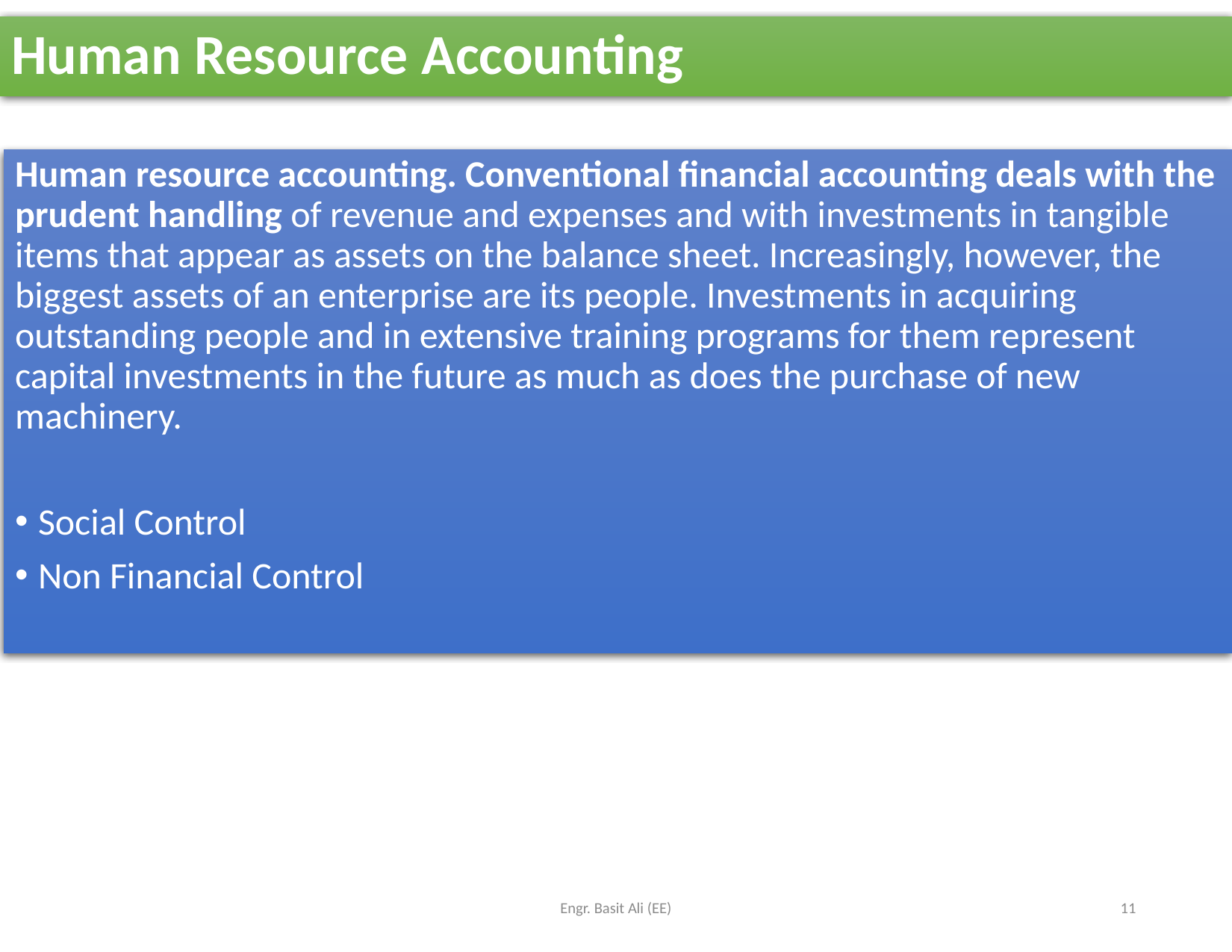

# Human Resource Accounting
Human resource accounting. Conventional financial accounting deals with the prudent handling of revenue and expenses and with investments in tangible items that appear as assets on the balance sheet. Increasingly, however, the biggest assets of an enterprise are its people. Investments in acquiring outstanding people and in extensive training programs for them represent capital investments in the future as much as does the purchase of new machinery.

Social Control
Non Financial Control
Engr. Basit Ali (EE)
11